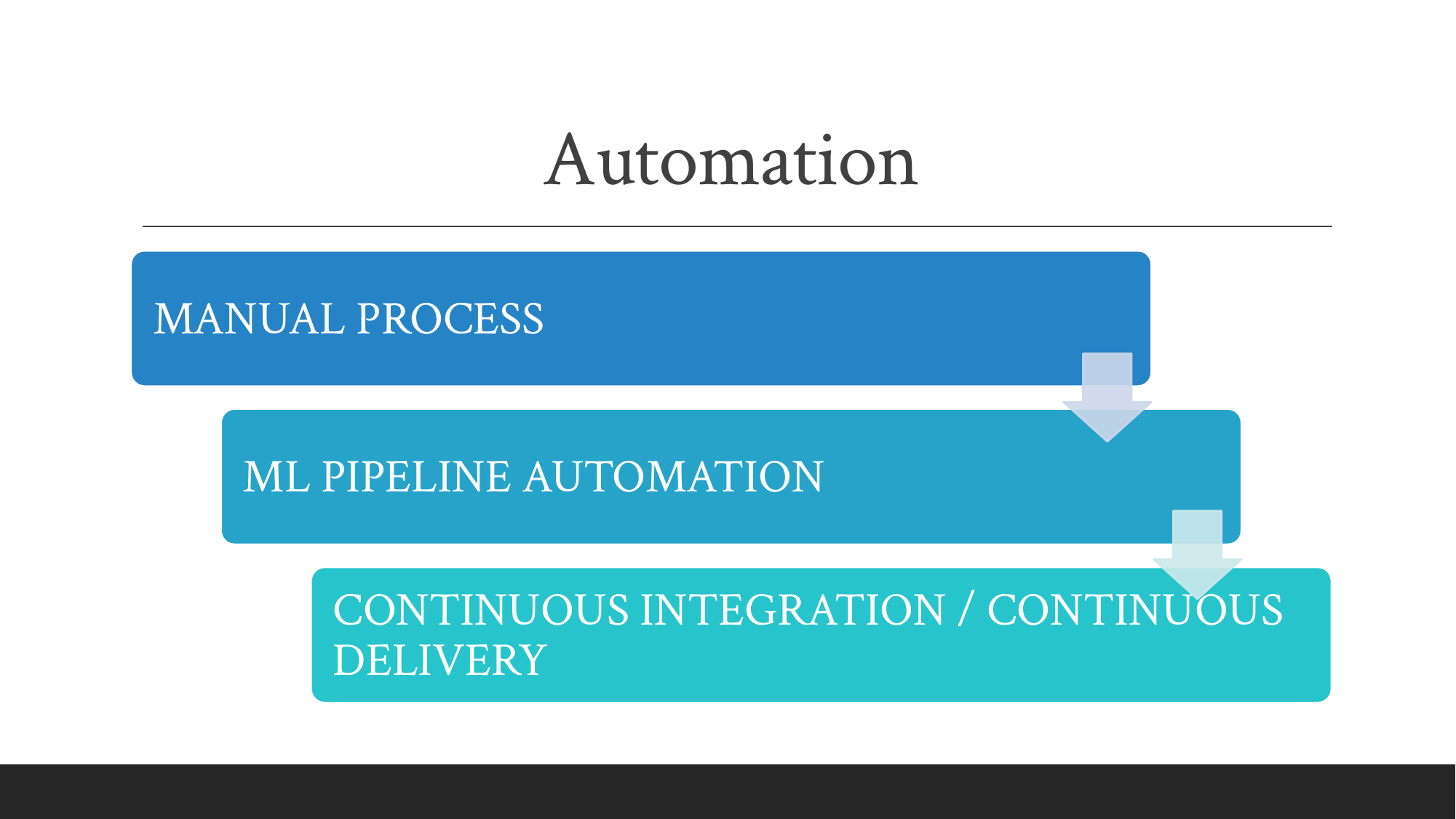

# Automation
Manual Process
ML Pipeline Automation
Continuous Integration / Continuous Delivery